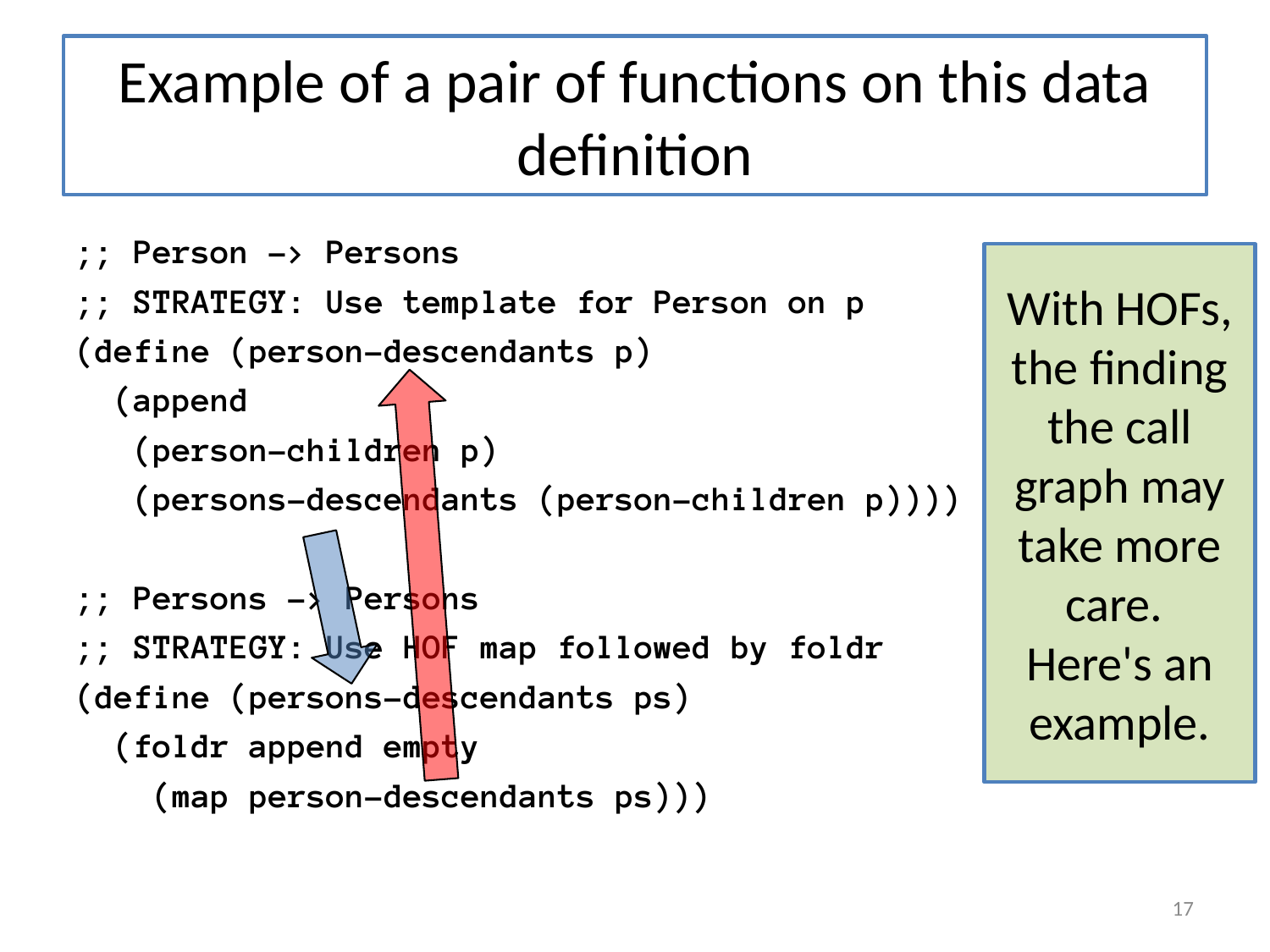

# Example of a pair of functions on this data definition
;; Person -> Persons
;; STRATEGY: Use template for Person on p
(define (person-descendants p)
  (append
   (person-children p)
   (persons-descendants (person-children p))))

;; Persons -> Persons
;; STRATEGY: Use HOF map followed by foldr
(define (persons-descendants ps)
  (foldr append empty
    (map person-descendants ps)))

With HOFs, the finding the call graph may take more care.  Here's an example.

17